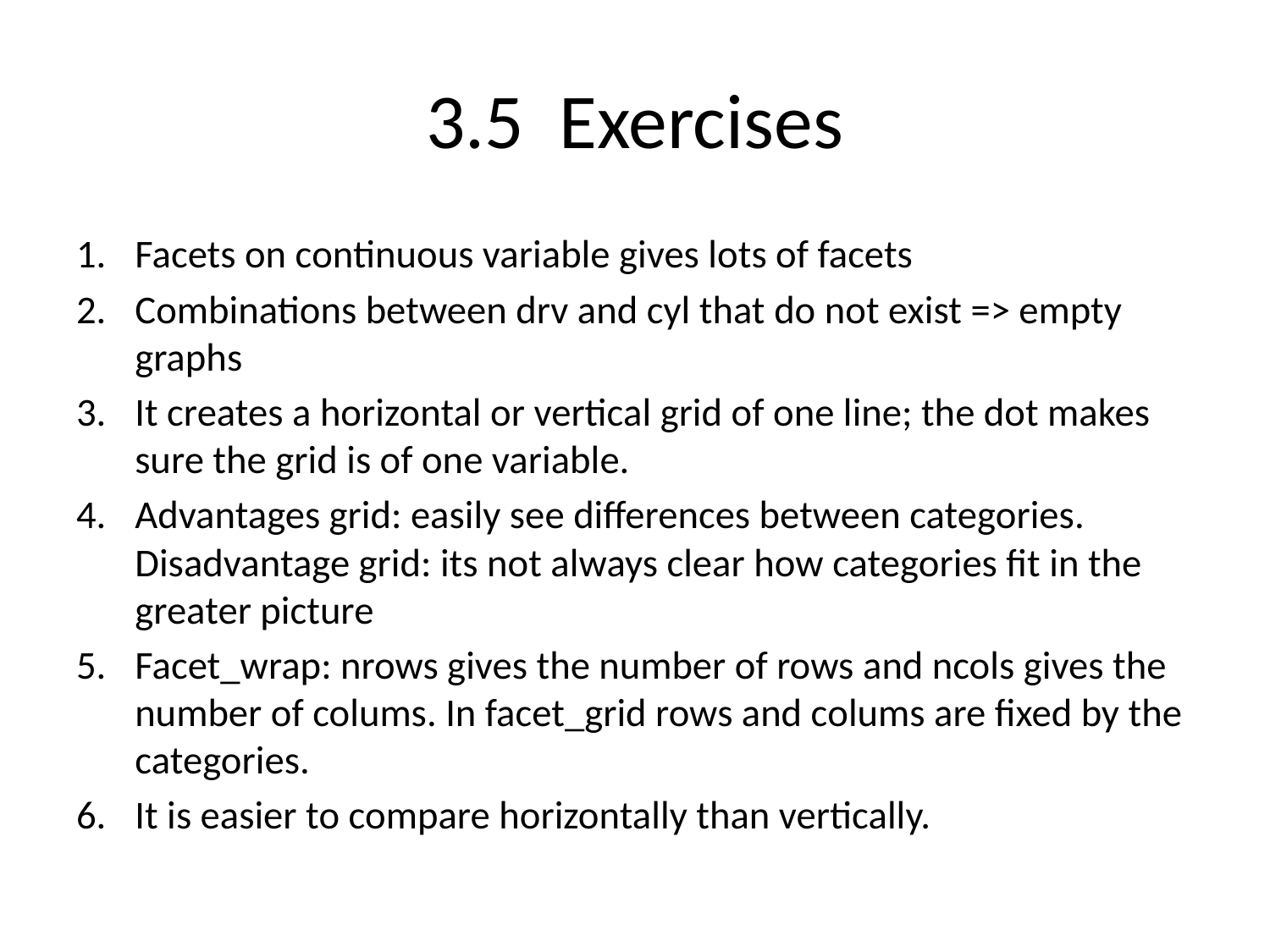

# 3.5  Exercises
Facets on continuous variable gives lots of facets
Combinations between drv and cyl that do not exist => empty graphs
It creates a horizontal or vertical grid of one line; the dot makes sure the grid is of one variable.
Advantages grid: easily see differences between categories. Disadvantage grid: its not always clear how categories fit in the greater picture
Facet_wrap: nrows gives the number of rows and ncols gives the number of colums. In facet_grid rows and colums are fixed by the categories.
It is easier to compare horizontally than vertically.